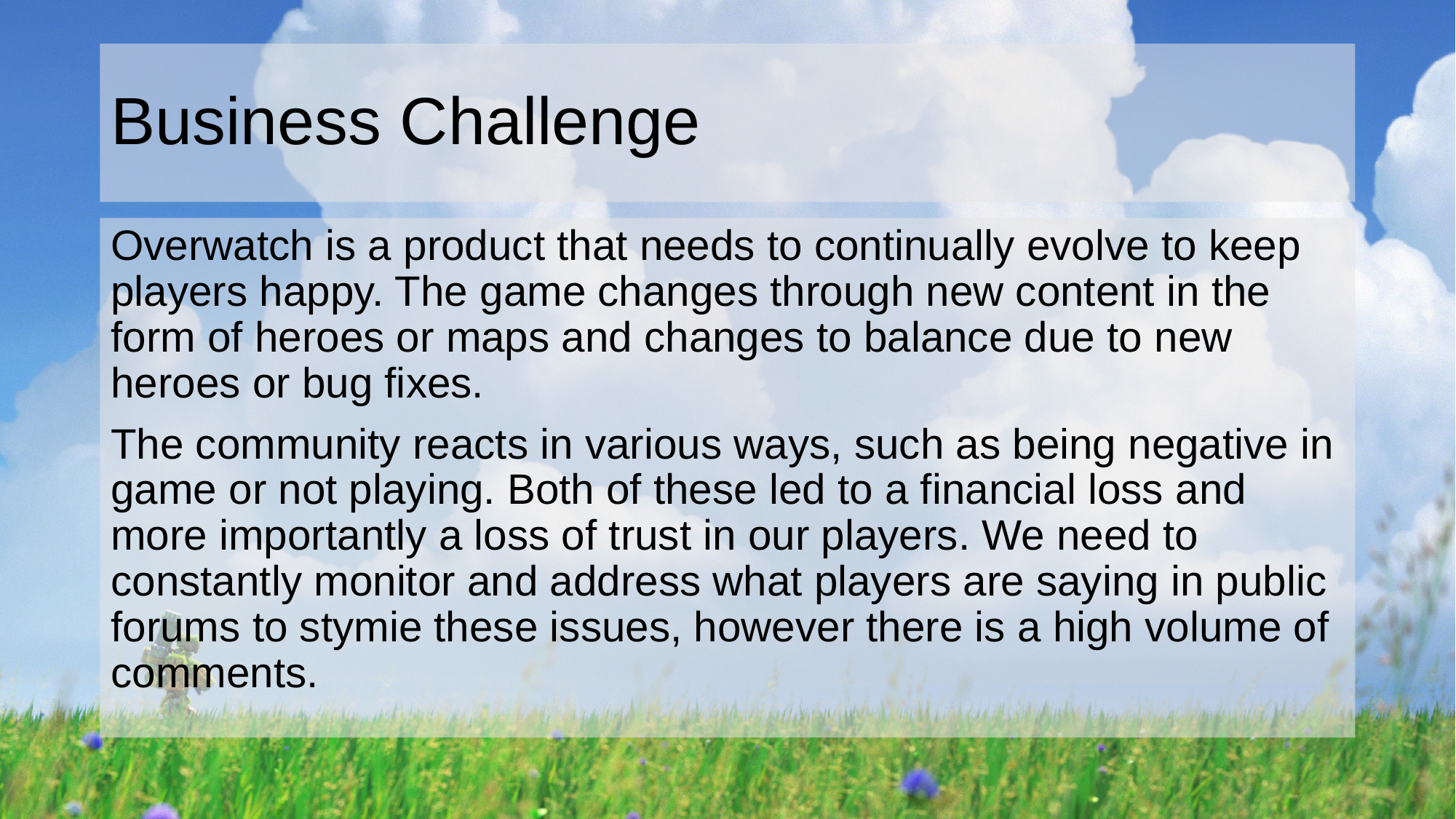

# Business Challenge
Overwatch is a product that needs to continually evolve to keep players happy. The game changes through new content in the form of heroes or maps and changes to balance due to new heroes or bug fixes.
The community reacts in various ways, such as being negative in game or not playing. Both of these led to a financial loss and more importantly a loss of trust in our players. We need to constantly monitor and address what players are saying in public forums to stymie these issues, however there is a high volume of comments.